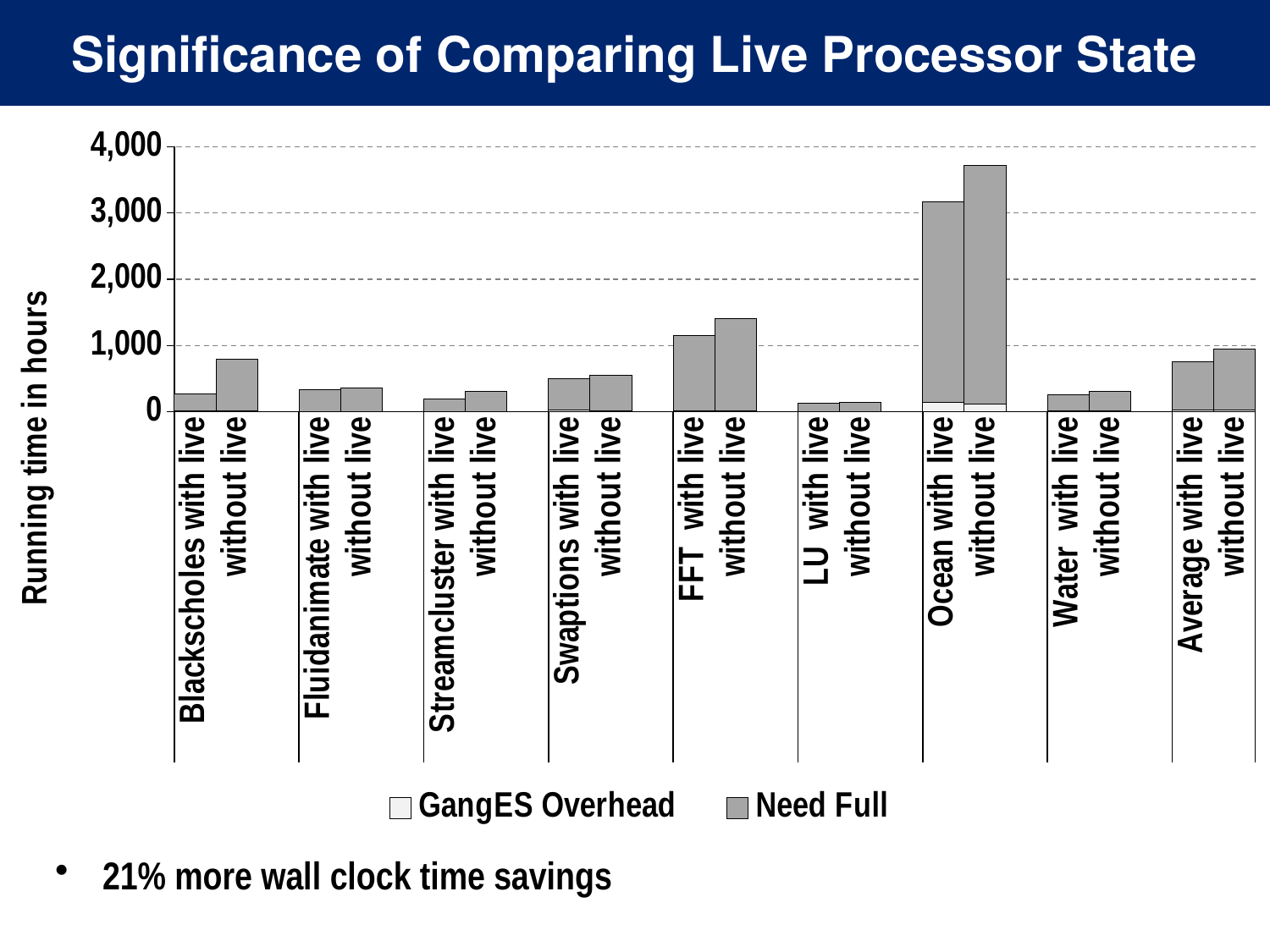

# Significance of Comparing Live Processor State

### Chart

| Category | GangES Overhead | Need Full |
|---|---|---|
| Blackscholes with live | 14.366363507777777 | 254.9650667333336 |
| without live | 14.796916281666666 | 783.888267471675 |
|  | None | None |
| Fluidanimate with live | 8.228531878333333 | 328.6169966619444 |
| without live | 6.3823380344444445 | 358.957549015275 |
|  | None | None |
| Streamcluster with live | 5.074576781388889 | 193.41730317611083 |
| without live | 4.552313285277778 | 298.2419441225 |
|  | None | None |
| Swaptions with live | 26.54165861722225 | 467.4084020358361 |
| without live | 17.26521738277775 | 536.9919500411166 |
|  | None | None |
| FFT  with live | 8.580010526111112 | 1144.5465060022193 |
| without live | 8.551290964444444 | 1392.0075484375002 |
|  | None | None |
| LU  with live | 2.5892020080555556 | 128.1575882036111 |
| without live | 2.2891366430555555 | 138.86344239027778 |
|  | None | None |
| Ocean with live | 144.98584342722222 | 3020.626518417583 |
| without live | 119.56284818555555 | 3599.7371785989726 |
|  | None | None |
| Water  with live | 14.746971408333334 | 247.4606314136111 |
| without live | 12.389913302222194 | 295.6134136211111 |
|  | None | None |
| Average with live | 28.139144769305563 | 723.1498765805313 |
| without live | 23.223746759930545 | 925.5376617123036 |
21% more wall clock time savings